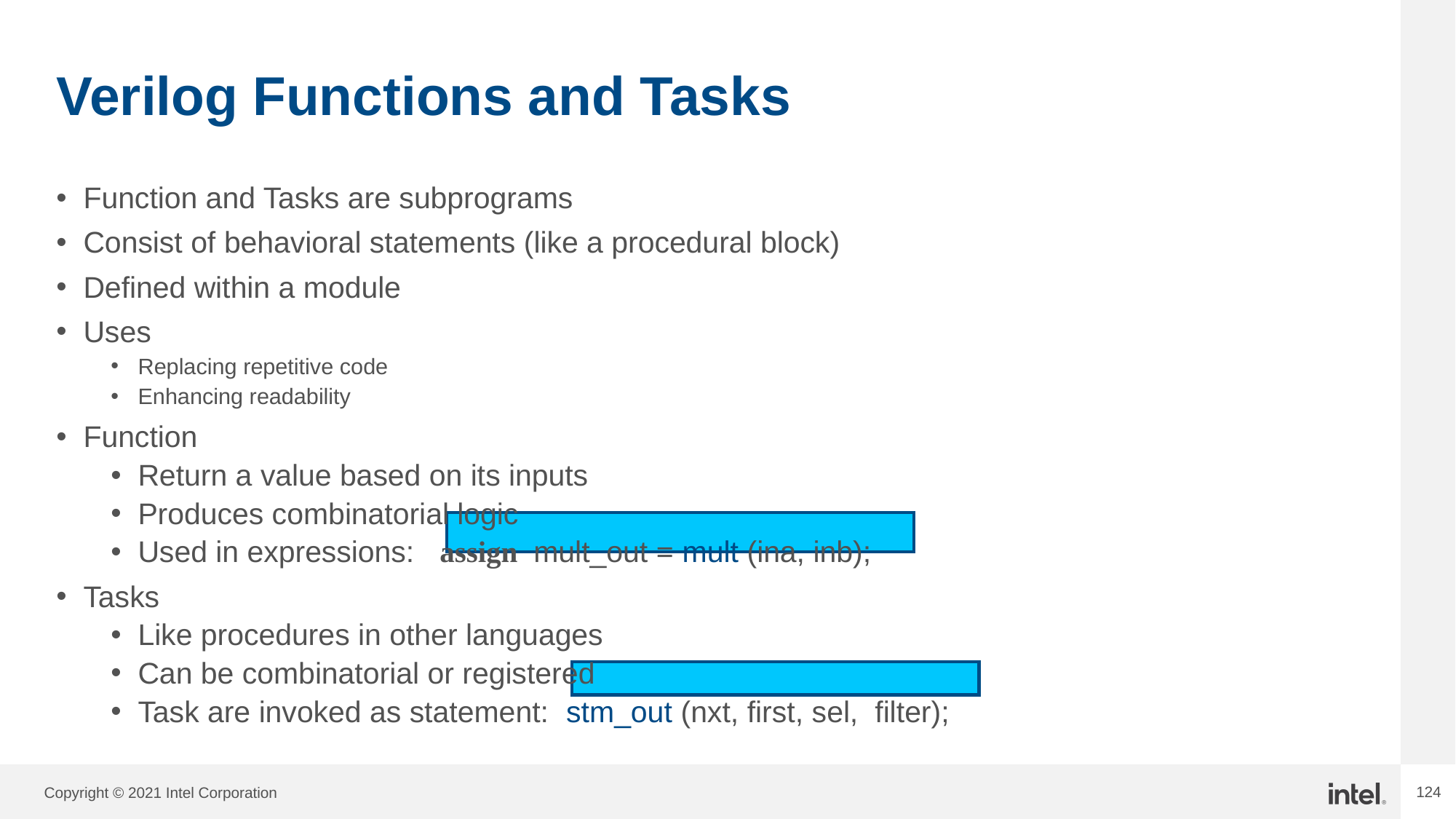

# Verilog Functions and Tasks
Function and Tasks are subprograms
Consist of behavioral statements (like a procedural block)
Defined within a module
Uses
Replacing repetitive code
Enhancing readability
Function
Return a value based on its inputs
Produces combinatorial logic
Used in expressions:   assign  mult_out = mult (ina, inb);
Tasks
Like procedures in other languages
Can be combinatorial or registered
Task are invoked as statement:  stm_out (nxt, first, sel,  filter);